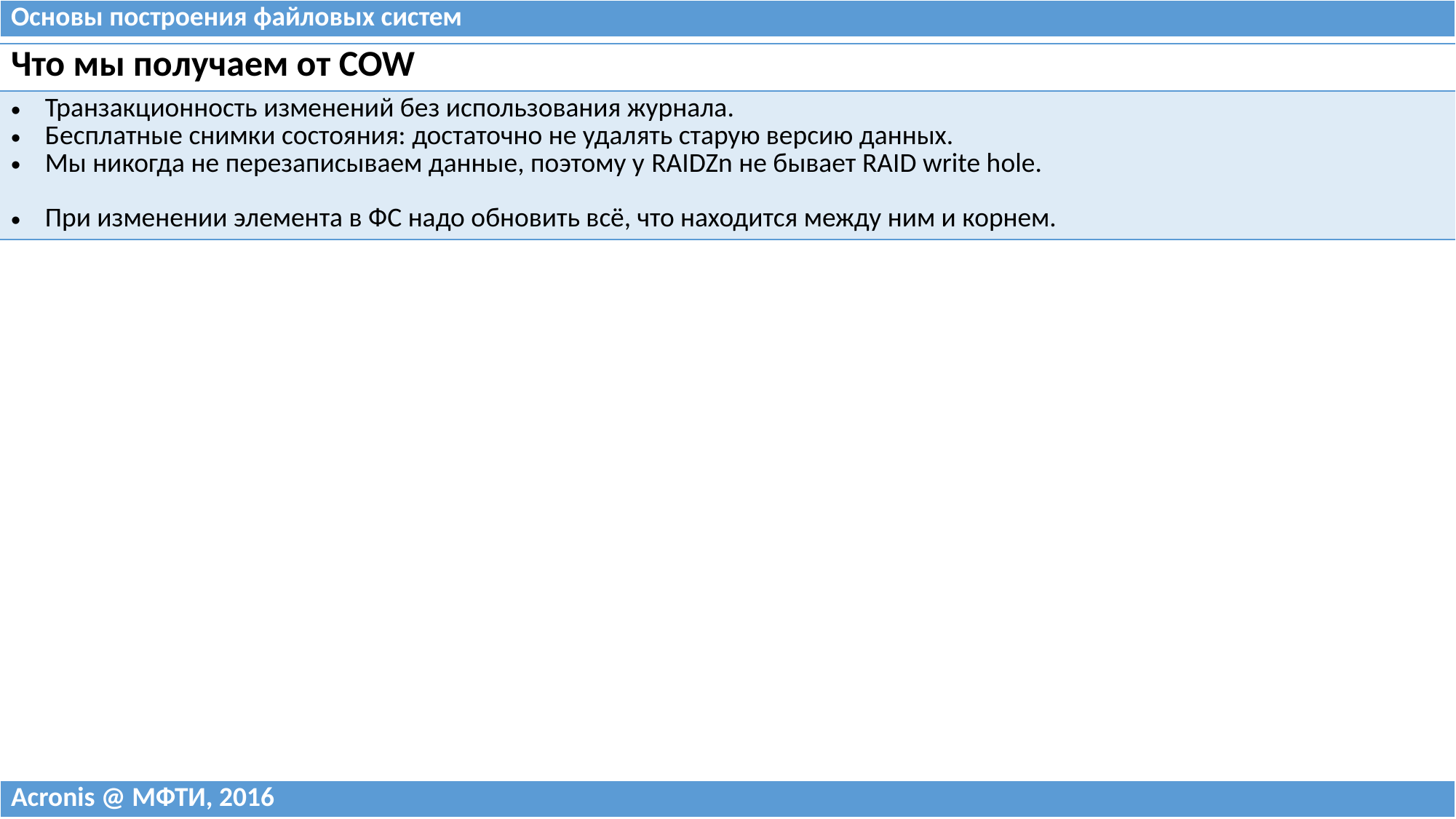

| Основы построения файловых систем |
| --- |
| Что мы получаем от COW |
| --- |
| Транзакционность изменений без использования журнала. Бесплатные снимки состояния: достаточно не удалять старую версию данных. Мы никогда не перезаписываем данные, поэтому у RAIDZn не бывает RAID write hole. При изменении элемента в ФС надо обновить всё, что находится между ним и корнем. |
| Acronis @ МФТИ, 2016 |
| --- |